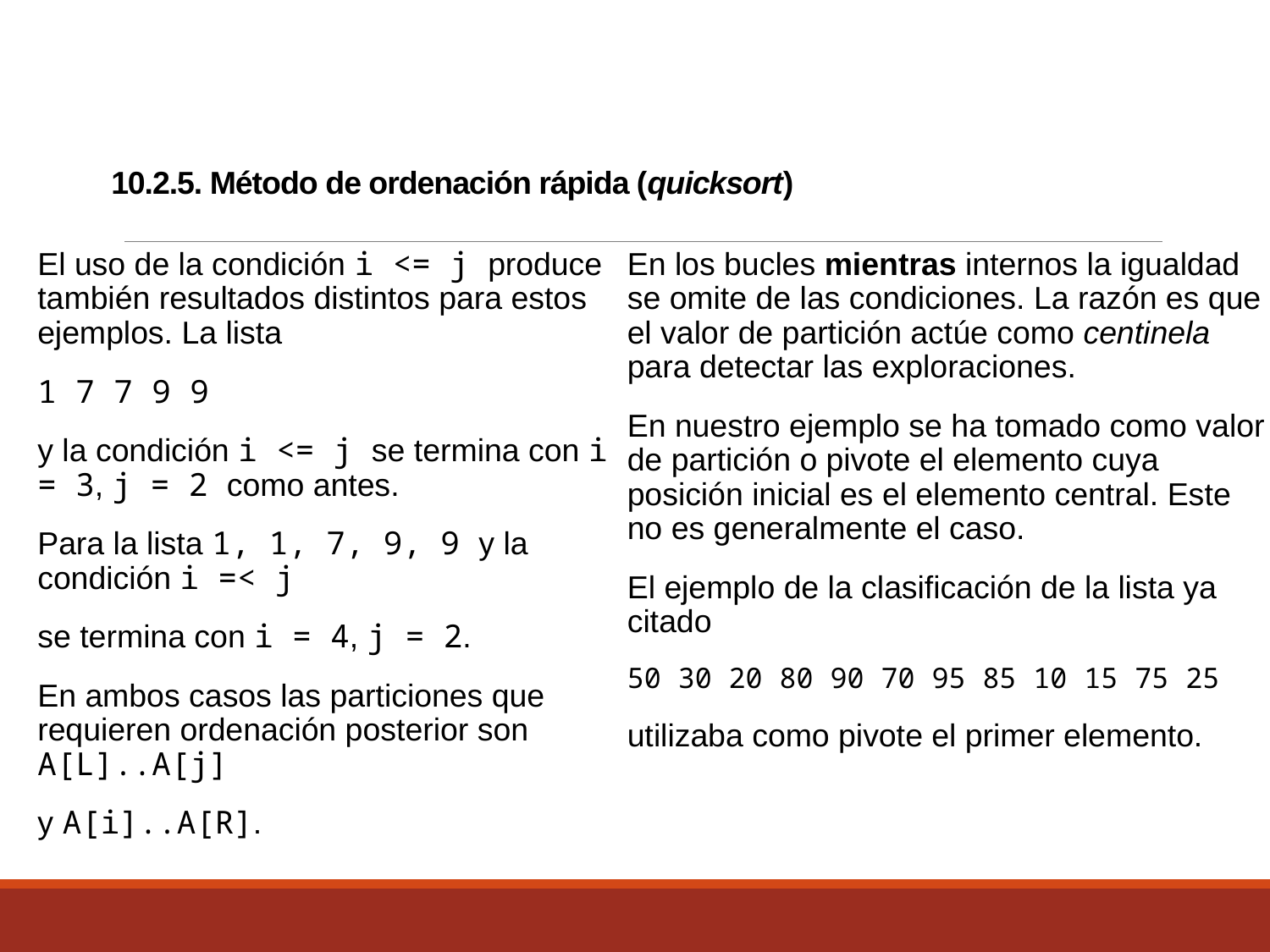

# 10.2.5. Método de ordenación rápida (quicksort)
El uso de la condición i <= j produce también resultados distintos para estos ejemplos. La lista
1 7 7 9 9
y la condición i <= j se termina con i = 3, j = 2 como antes.
Para la lista 1, 1, 7, 9, 9 y la condición i =< j
se termina con i = 4, j = 2.
En ambos casos las particiones que requieren ordenación posterior son A[L]..A[j]
y A[i]..A[R].
En los bucles mientras internos la igualdad se omite de las condiciones. La razón es que el valor de partición actúe como centinela para detectar las exploraciones.
En nuestro ejemplo se ha tomado como valor de partición o pivote el elemento cuya posición inicial es el elemento central. Este no es generalmente el caso.
El ejemplo de la clasificación de la lista ya citado
50 30 20 80 90 70 95 85 10 15 75 25
utilizaba como pivote el primer elemento.